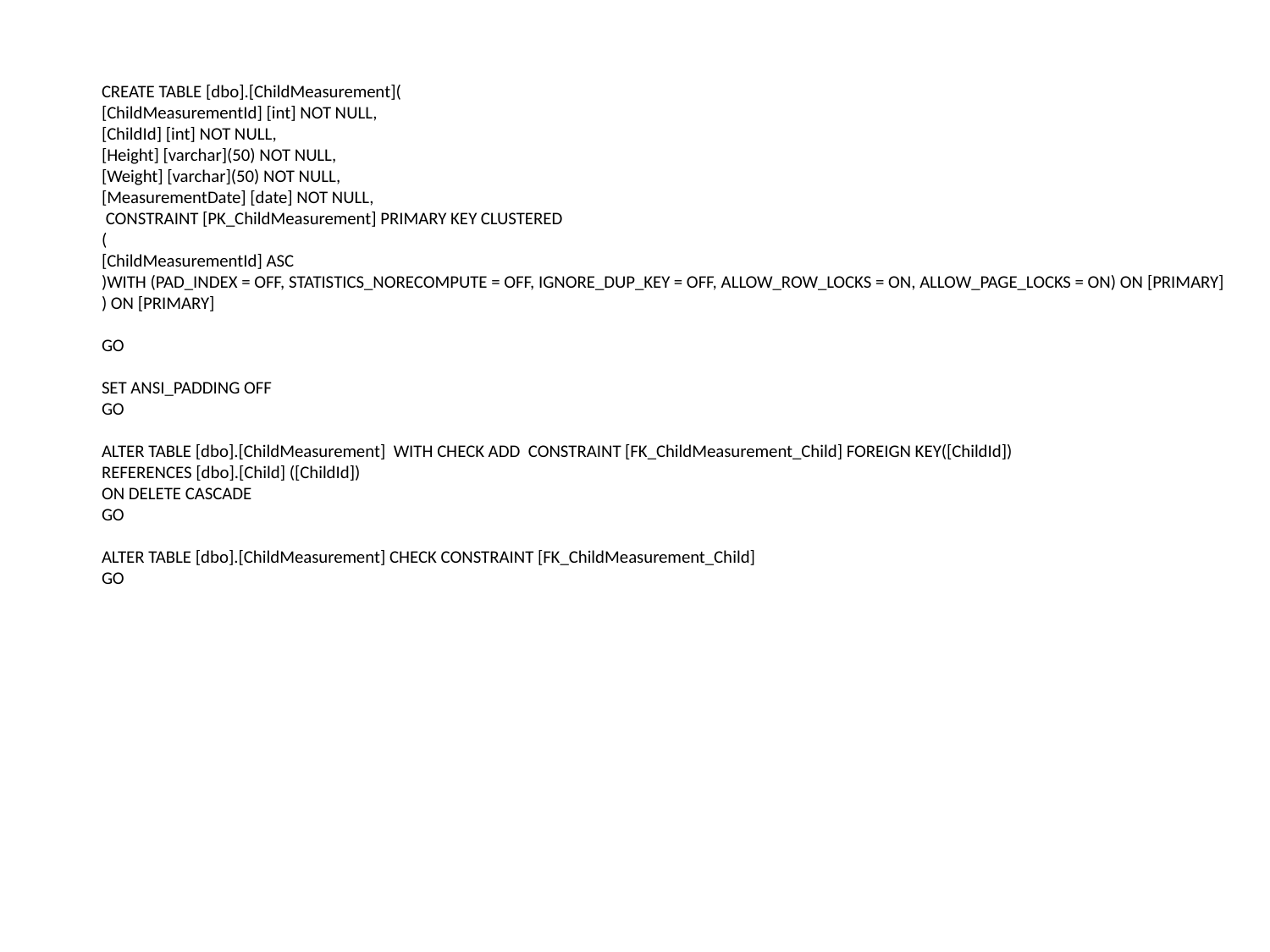

CREATE TABLE [dbo].[ChildMeasurement](
[ChildMeasurementId] [int] NOT NULL,
[ChildId] [int] NOT NULL,
[Height] [varchar](50) NOT NULL,
[Weight] [varchar](50) NOT NULL,
[MeasurementDate] [date] NOT NULL,
 CONSTRAINT [PK_ChildMeasurement] PRIMARY KEY CLUSTERED
(
[ChildMeasurementId] ASC
)WITH (PAD_INDEX = OFF, STATISTICS_NORECOMPUTE = OFF, IGNORE_DUP_KEY = OFF, ALLOW_ROW_LOCKS = ON, ALLOW_PAGE_LOCKS = ON) ON [PRIMARY]
) ON [PRIMARY]

GO

SET ANSI_PADDING OFF
GO

ALTER TABLE [dbo].[ChildMeasurement]  WITH CHECK ADD  CONSTRAINT [FK_ChildMeasurement_Child] FOREIGN KEY([ChildId])
REFERENCES [dbo].[Child] ([ChildId])
ON DELETE CASCADE
GO

ALTER TABLE [dbo].[ChildMeasurement] CHECK CONSTRAINT [FK_ChildMeasurement_Child]
GO